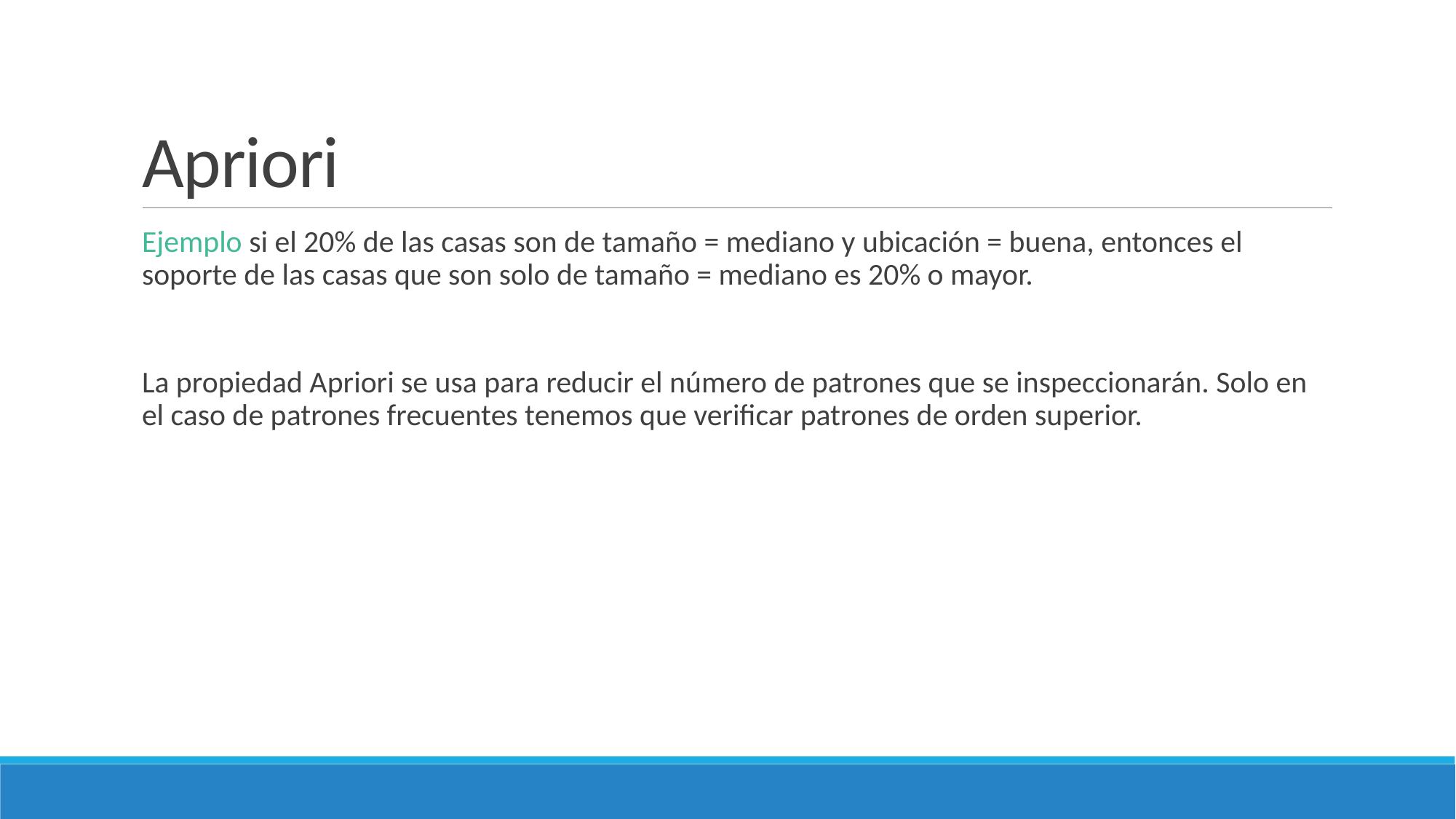

# Apriori
Ejemplo si el 20% de las casas son de tamaño = mediano y ubicación = buena, entonces el soporte de las casas que son solo de tamaño = mediano es 20% o mayor.

La propiedad Apriori se usa para reducir el número de patrones que se inspeccionarán. Solo en el caso de patrones frecuentes tenemos que verificar patrones de orden superior.